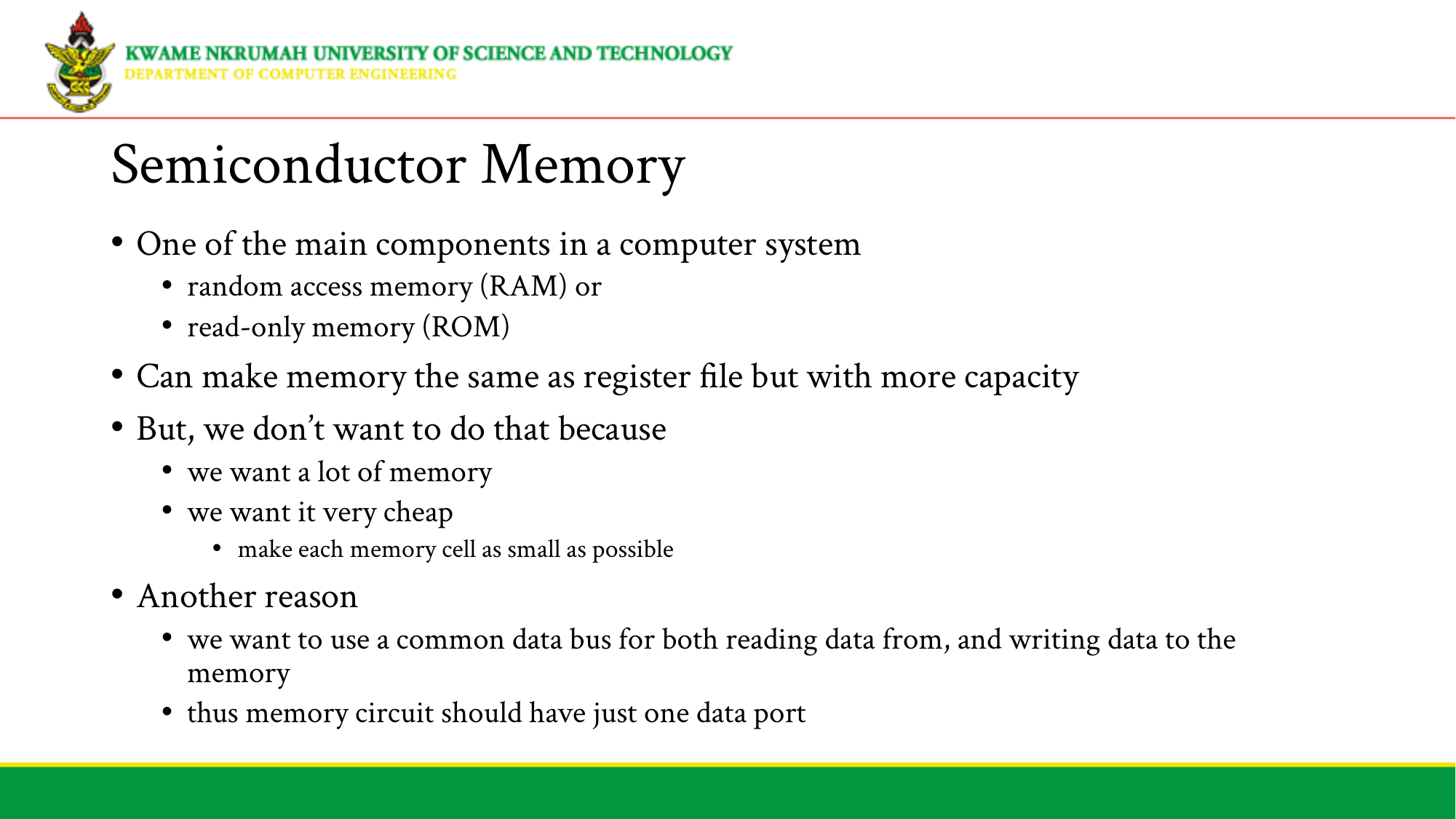

# Semiconductor Memory
One of the main components in a computer system
random access memory (RAM) or
read-only memory (ROM)
Can make memory the same as register file but with more capacity
But, we don’t want to do that because
we want a lot of memory
we want it very cheap
make each memory cell as small as possible
Another reason
we want to use a common data bus for both reading data from, and writing data to the memory
thus memory circuit should have just one data port